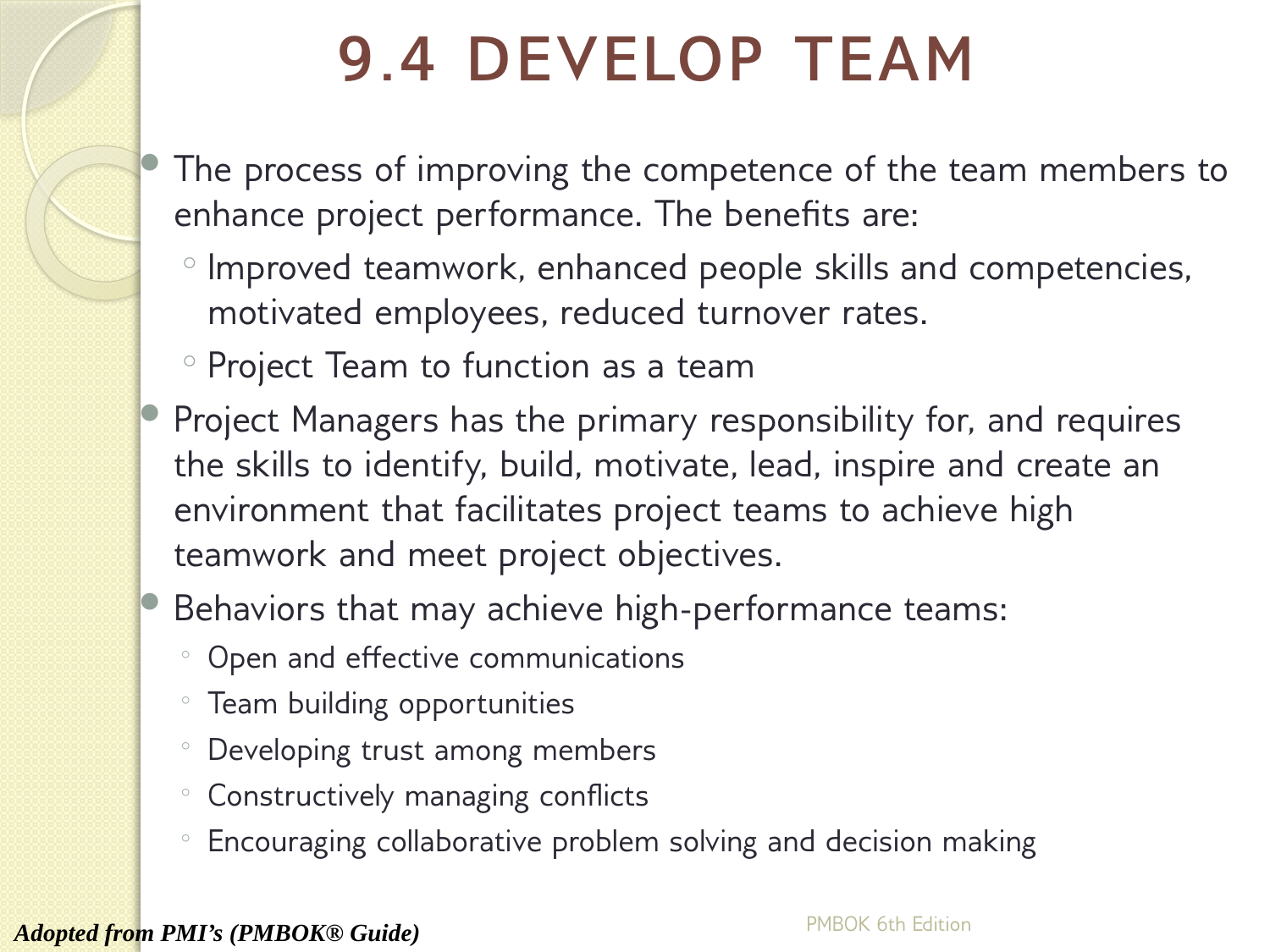

# 9.4 DEVELOP TEAM
The process of improving the competence of the team members to enhance project performance. The benefits are:
Improved teamwork, enhanced people skills and competencies, motivated employees, reduced turnover rates.
Project Team to function as a team
Project Managers has the primary responsibility for, and requires the skills to identify, build, motivate, lead, inspire and create an environment that facilitates project teams to achieve high teamwork and meet project objectives.
Behaviors that may achieve high-performance teams:
Open and effective communications
Team building opportunities
Developing trust among members
Constructively managing conflicts
Encouraging collaborative problem solving and decision making

PMBOK 6th Edition
Adopted from PMI’s (PMBOK® Guide)